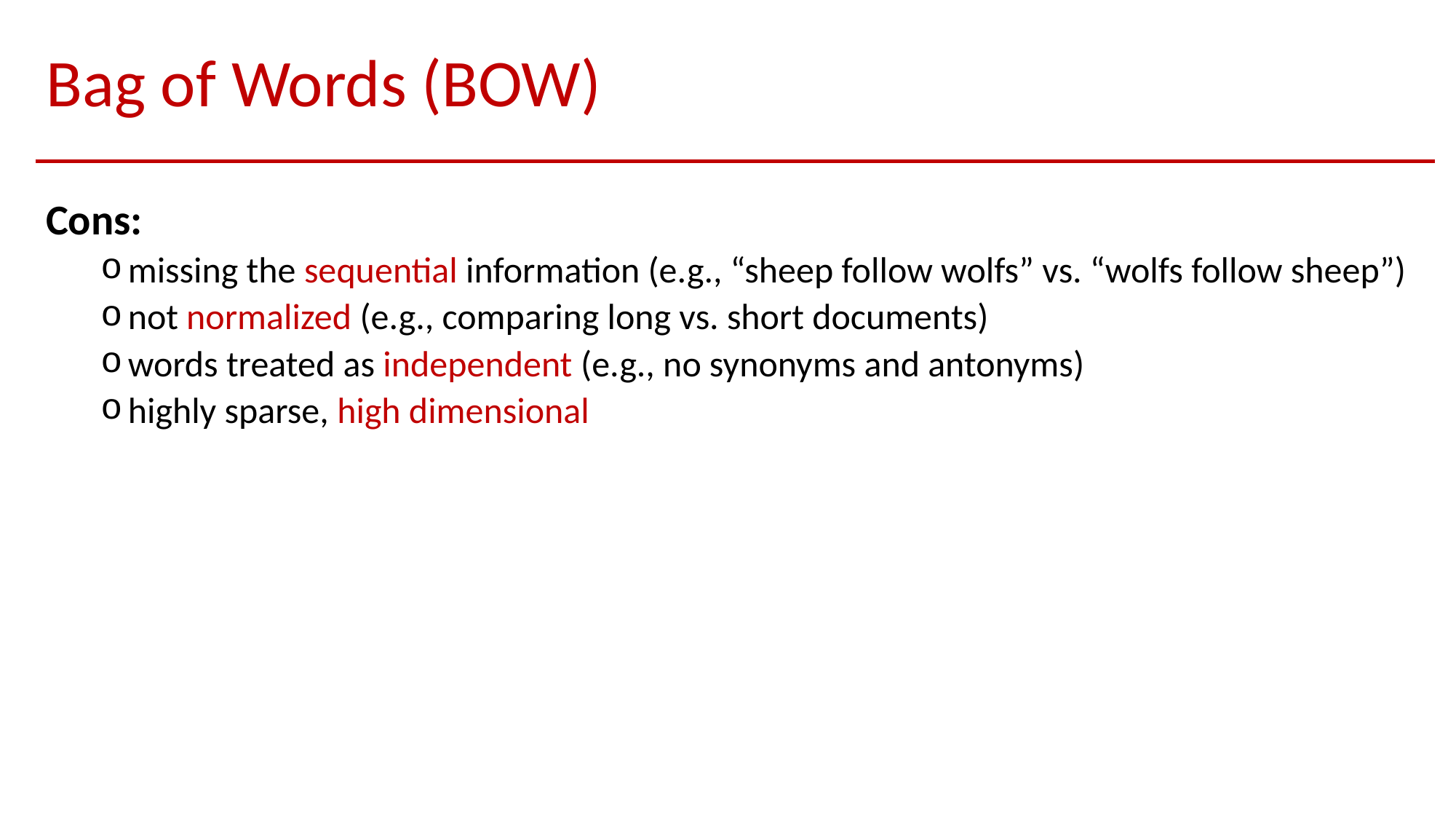

# Bag of Words (BOW)
Cons:
missing the sequential information (e.g., “sheep follow wolfs” vs. “wolfs follow sheep”)
not normalized (e.g., comparing long vs. short documents)
words treated as independent (e.g., no synonyms and antonyms)
highly sparse, high dimensional